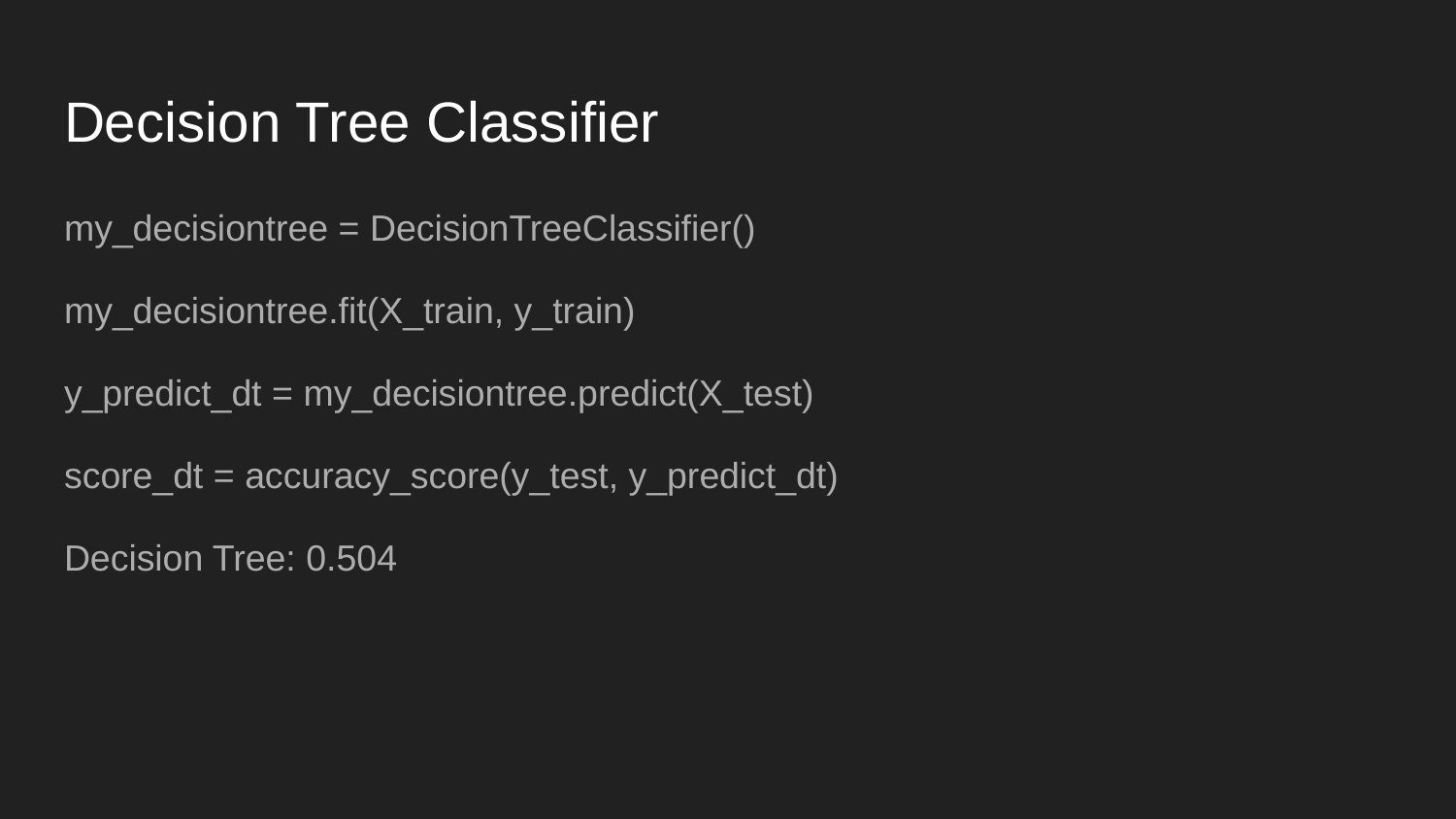

# Decision Tree Classifier
my_decisiontree = DecisionTreeClassifier()
my_decisiontree.fit(X_train, y_train)
y_predict_dt = my_decisiontree.predict(X_test)
score_dt = accuracy_score(y_test, y_predict_dt)
Decision Tree: 0.504